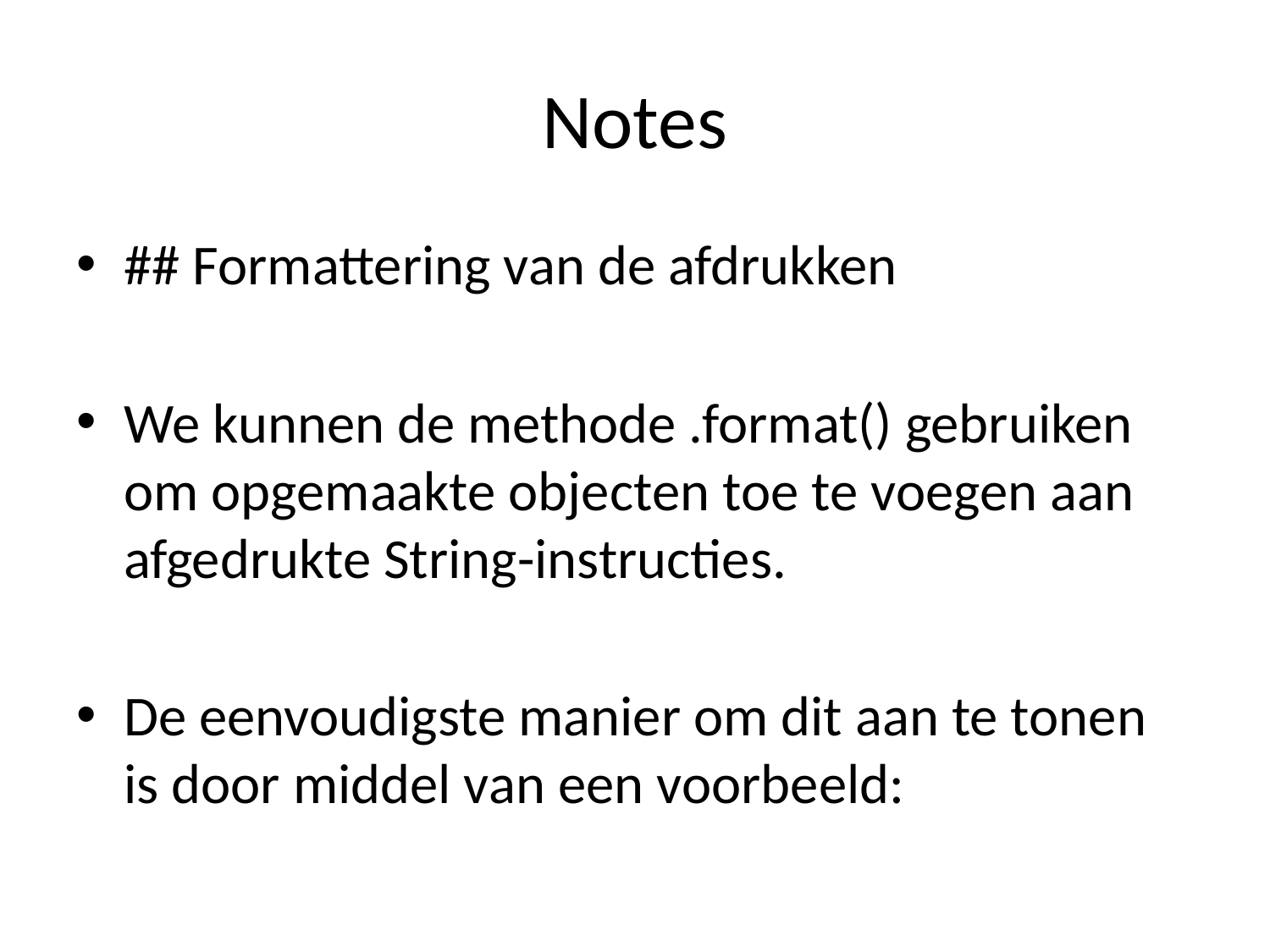

# Notes
## Formattering van de afdrukken

We kunnen de methode .format() gebruiken om opgemaakte objecten toe te voegen aan afgedrukte String-instructies.

De eenvoudigste manier om dit aan te tonen is door middel van een voorbeeld: